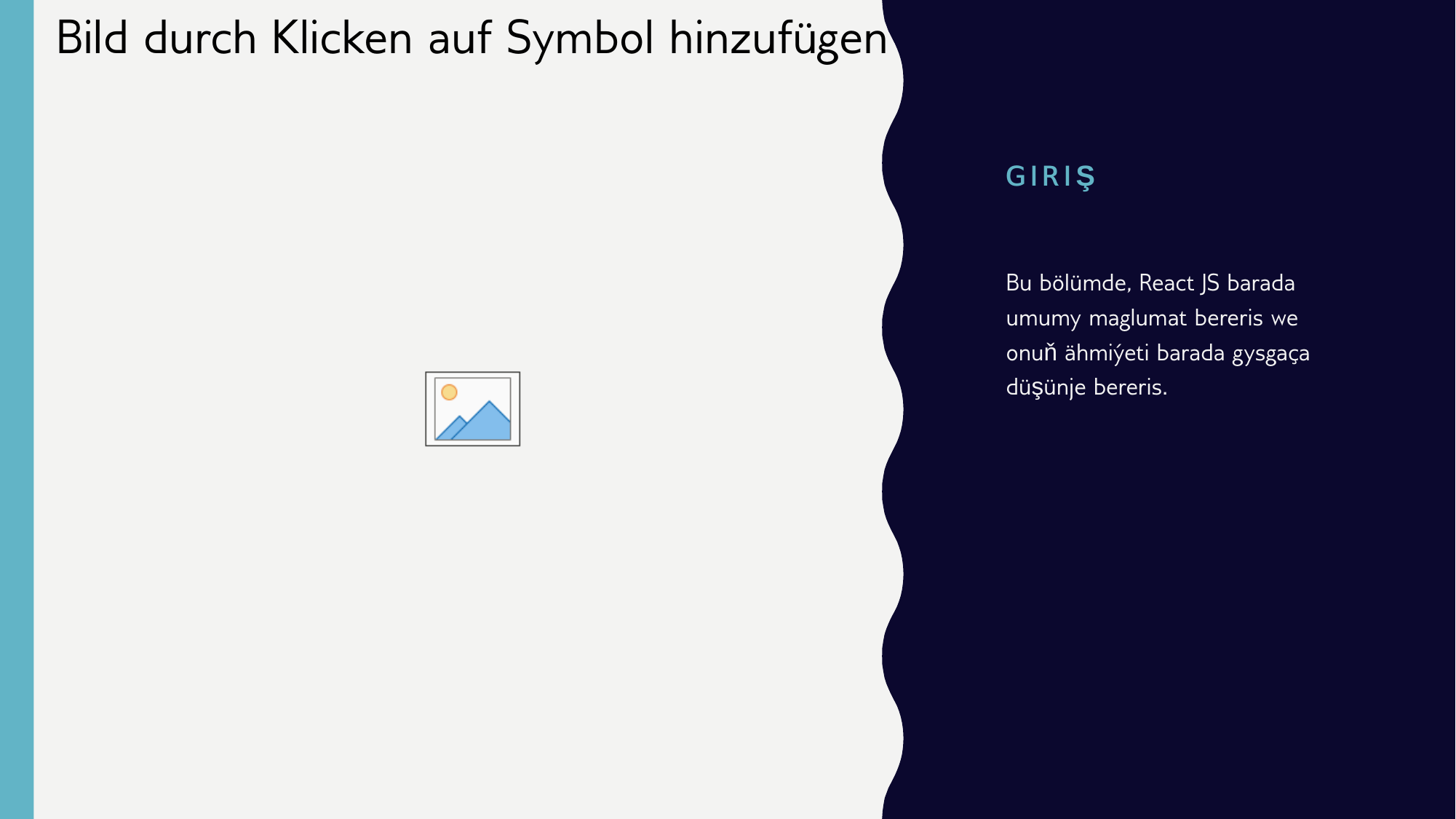

# Giriş

Bu bölümde, React JS barada umumy maglumat bereris we onuň ähmiýeti barada gysgaça düşünje bereris.